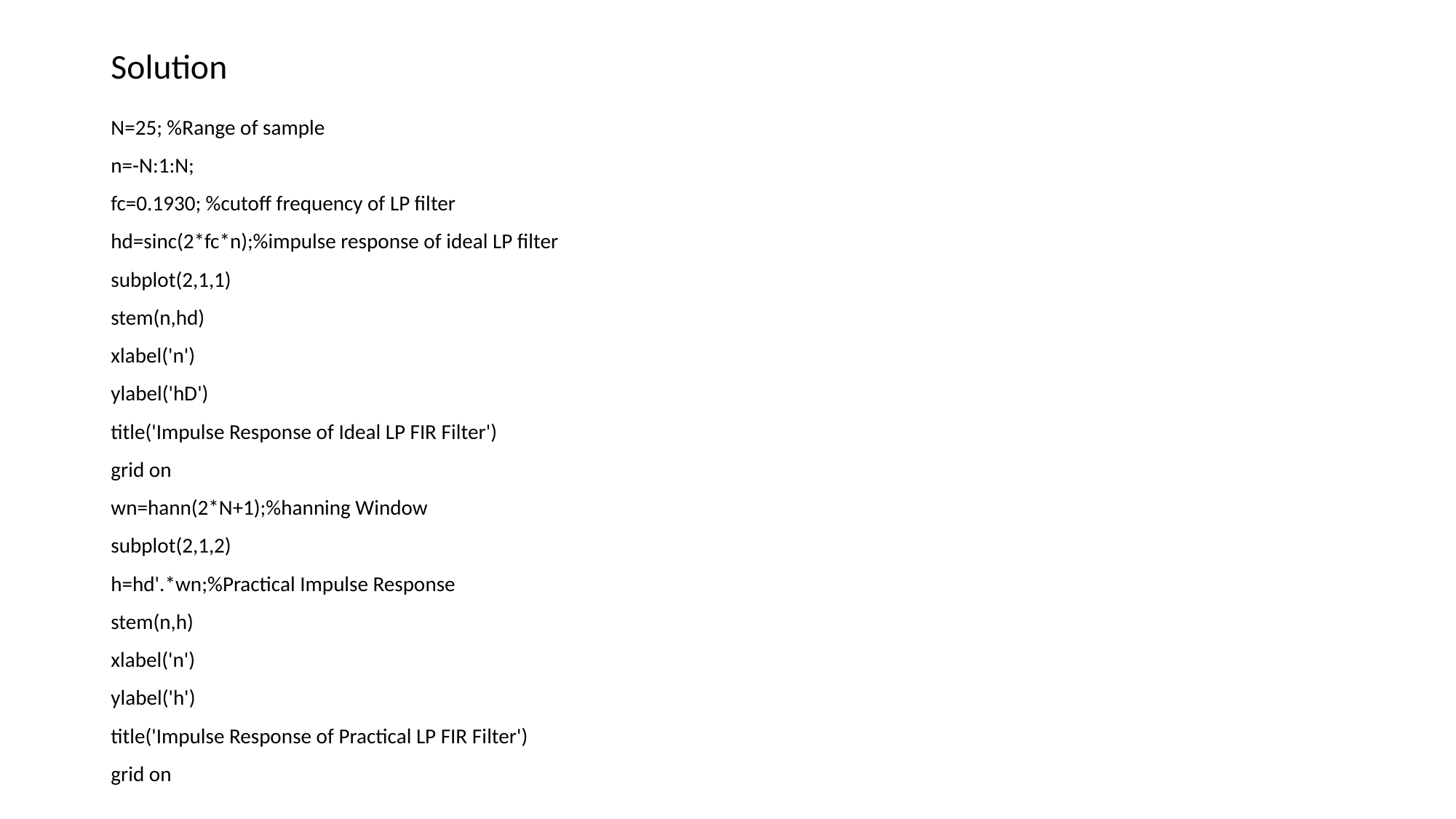

# Solution
N=25; %Range of sample
n=-N:1:N;
fc=0.1930; %cutoff frequency of LP filter
hd=sinc(2*fc*n);%impulse response of ideal LP filter
subplot(2,1,1)
stem(n,hd)
xlabel('n')
ylabel('hD')
title('Impulse Response of Ideal LP FIR Filter')
grid on
wn=hann(2*N+1);%hanning Window
subplot(2,1,2)
h=hd'.*wn;%Practical Impulse Response
stem(n,h)
xlabel('n')
ylabel('h')
title('Impulse Response of Practical LP FIR Filter')
grid on